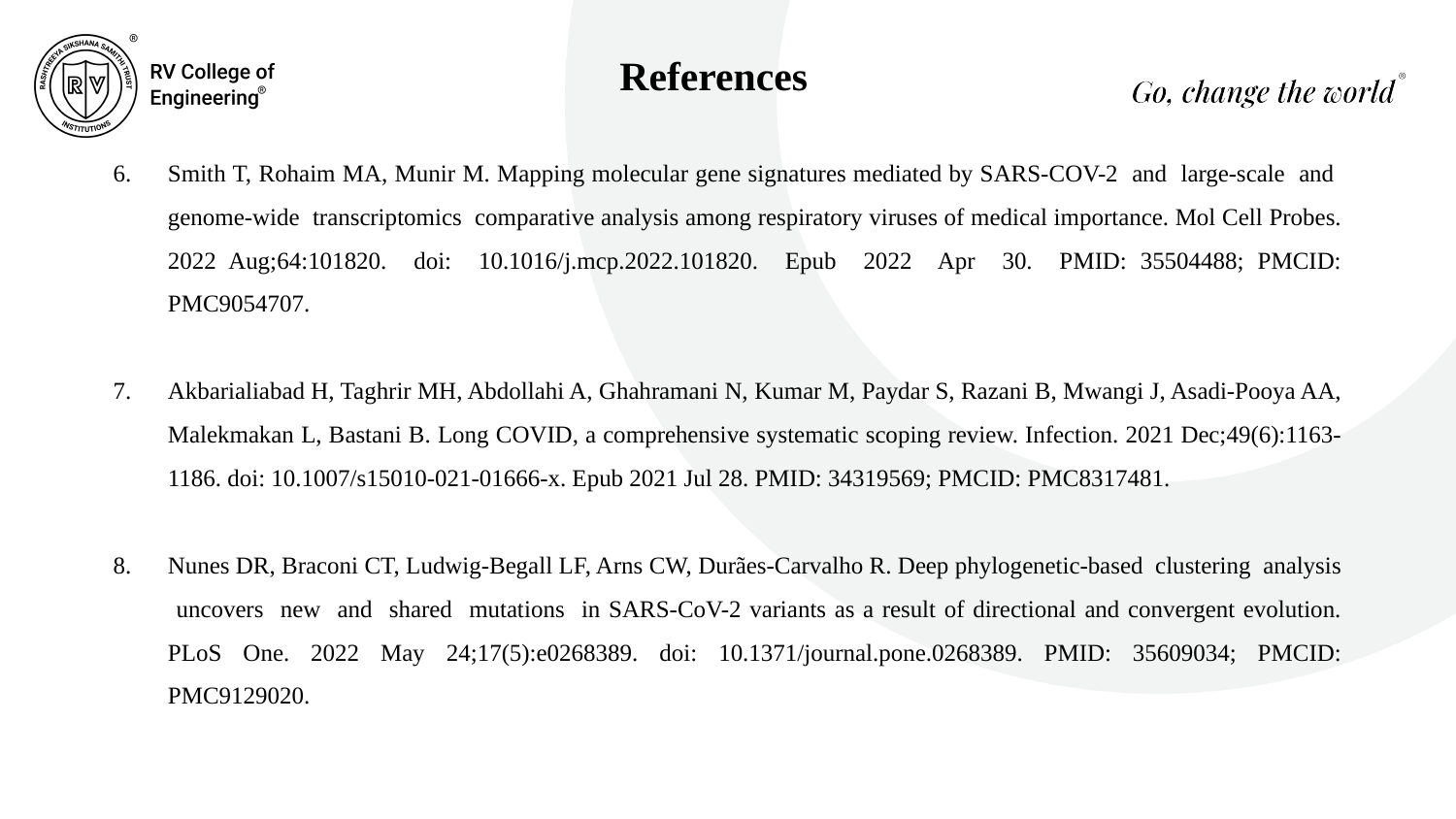

References
Smith T, Rohaim MA, Munir M. Mapping molecular gene signatures mediated by SARS-COV-2  and  large-scale  and  genome-wide  transcriptomics  comparative analysis among respiratory viruses of medical importance. Mol Cell Probes. 2022 Aug;64:101820.  doi:  10.1016/j.mcp.2022.101820.  Epub  2022  Apr  30.  PMID: 35504488; PMCID: PMC9054707.

Akbarialiabad H, Taghrir MH, Abdollahi A, Ghahramani N, Kumar M, Paydar S, Razani B, Mwangi J, Asadi-Pooya AA, Malekmakan L, Bastani B. Long COVID, a comprehensive systematic scoping review. Infection. 2021 Dec;49(6):1163-1186. doi: 10.1007/s15010-021-01666-x. Epub 2021 Jul 28. PMID: 34319569; PMCID: PMC8317481.

Nunes DR, Braconi CT, Ludwig-Begall LF, Arns CW, Durães-Carvalho R. Deep phylogenetic-based  clustering  analysis  uncovers  new  and  shared  mutations  in SARS-CoV-2 variants as a result of directional and convergent evolution. PLoS One. 2022 May 24;17(5):e0268389. doi: 10.1371/journal.pone.0268389. PMID: 35609034; PMCID: PMC9129020.